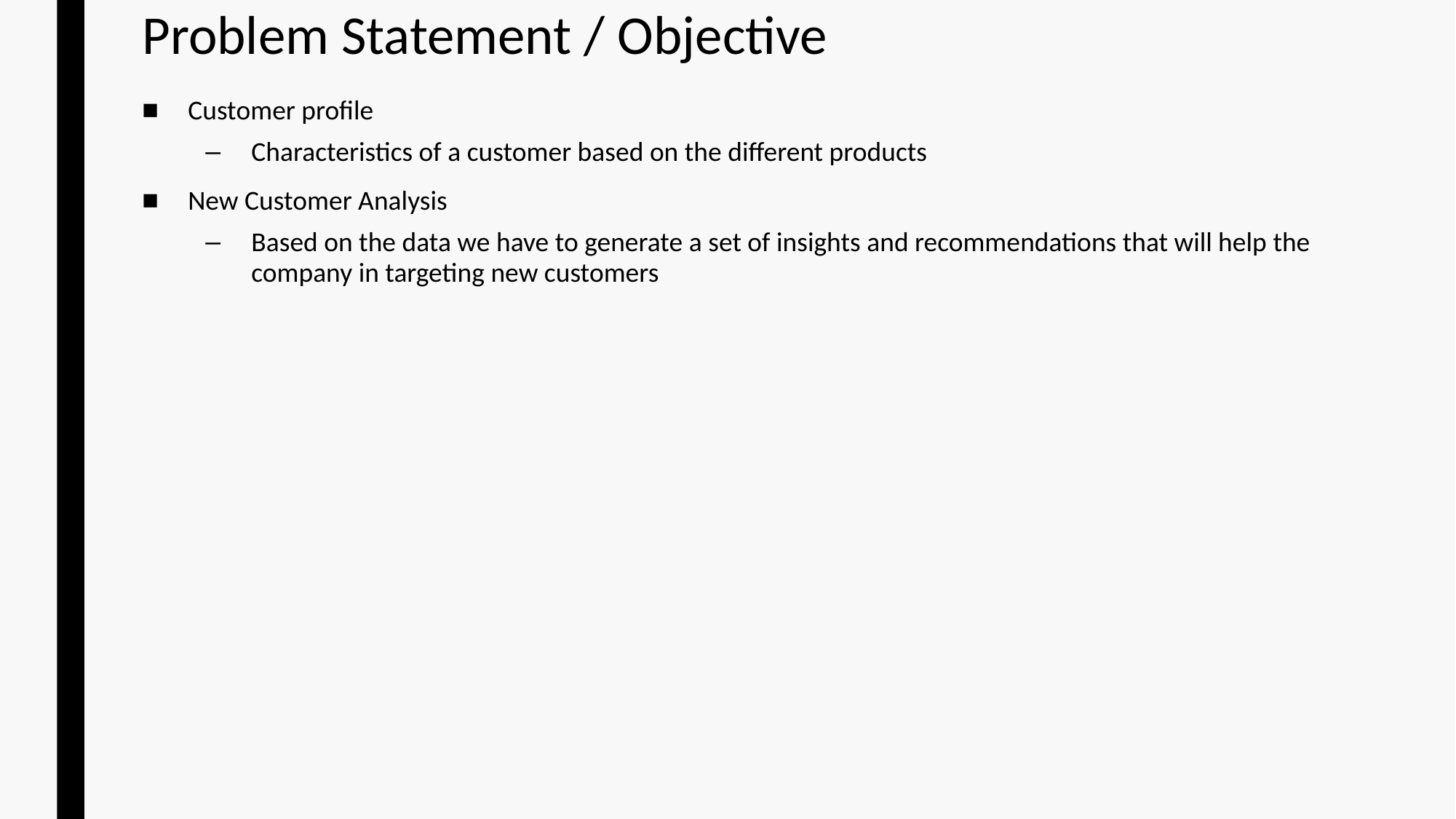

# Problem Statement / Objective
Customer profile
Characteristics of a customer based on the different products
New Customer Analysis
Based on the data we have to generate a set of insights and recommendations that will help the company in targeting new customers